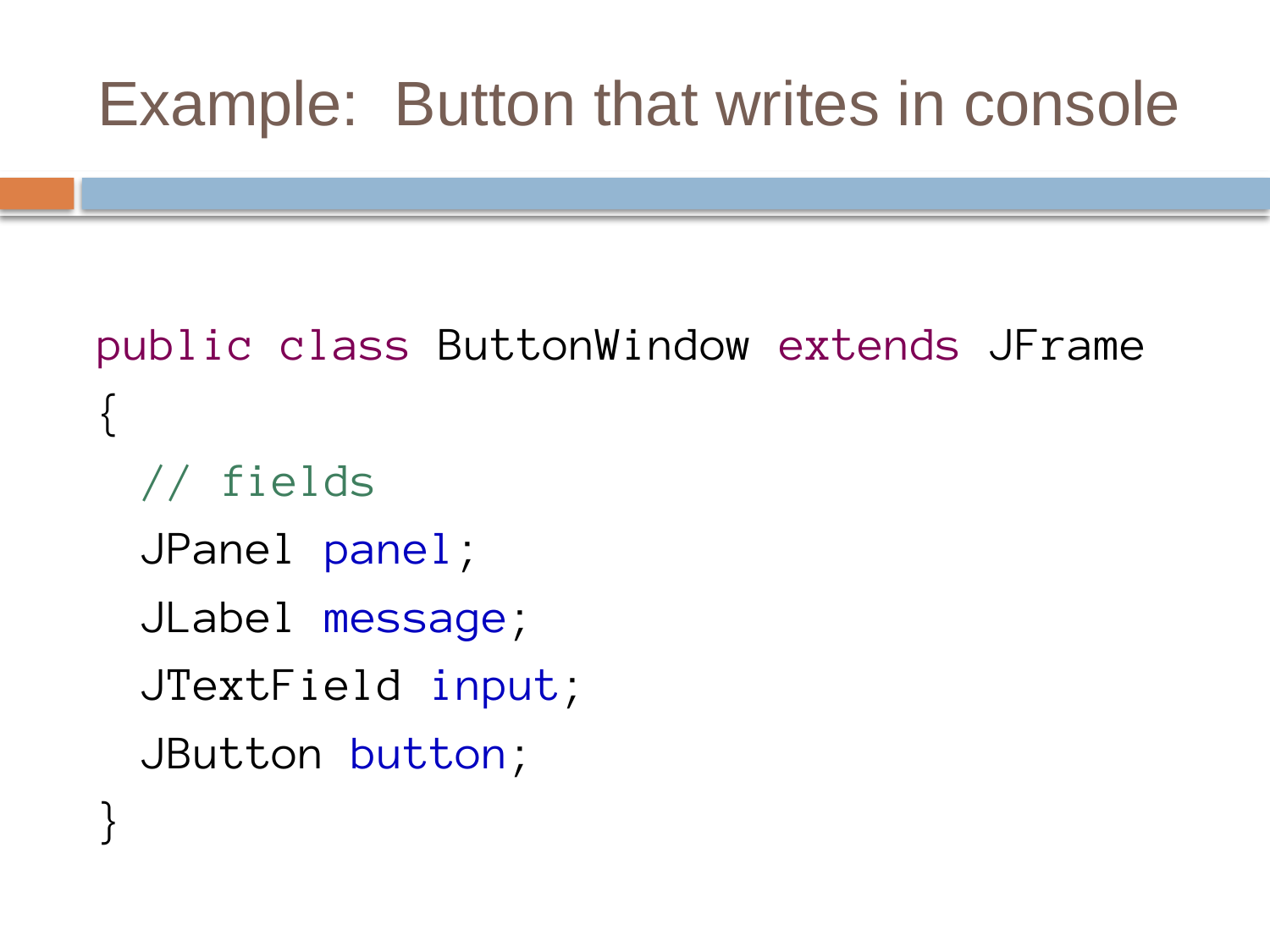

# Example:  Button that writes in console
public class ButtonWindow extends JFrame
{
	// fields
	JPanel panel;
	JLabel message;
	JTextField input;
	JButton button;
}